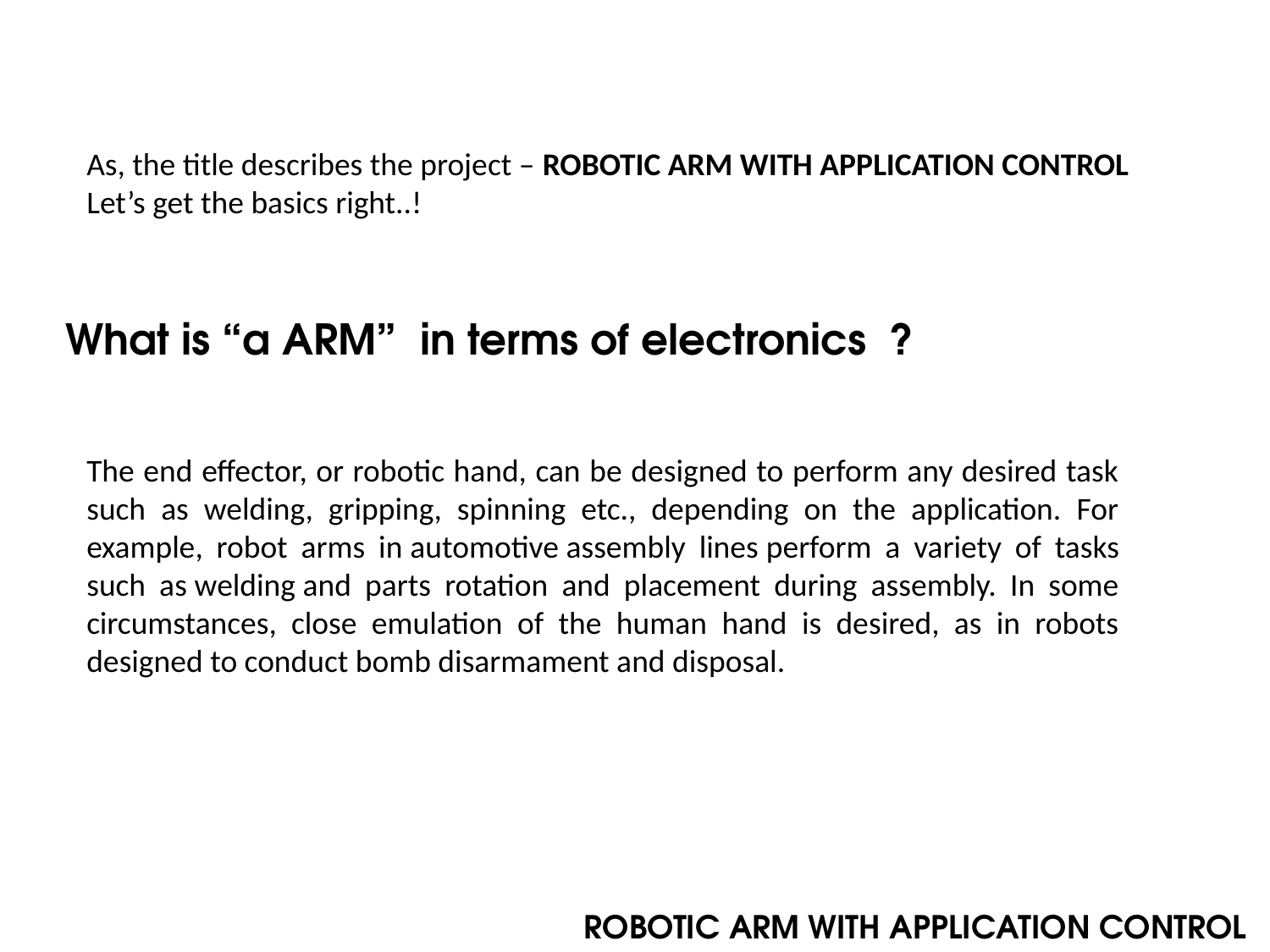

As, the title describes the project – ROBOTIC ARM WITH APPLICATION CONTROL
Let’s get the basics right..!
What is “a ARM”  in terms of electronics  ?
The end effector, or robotic hand, can be designed to perform any desired task such as welding, gripping, spinning etc., depending on the application. For example, robot arms in automotive assembly lines perform a variety of tasks such as welding and parts rotation and placement during assembly. In some circumstances, close emulation of the human hand is desired, as in robots designed to conduct bomb disarmament and disposal.
ROBOTIC ARM WITH APPLICATION CONTROL